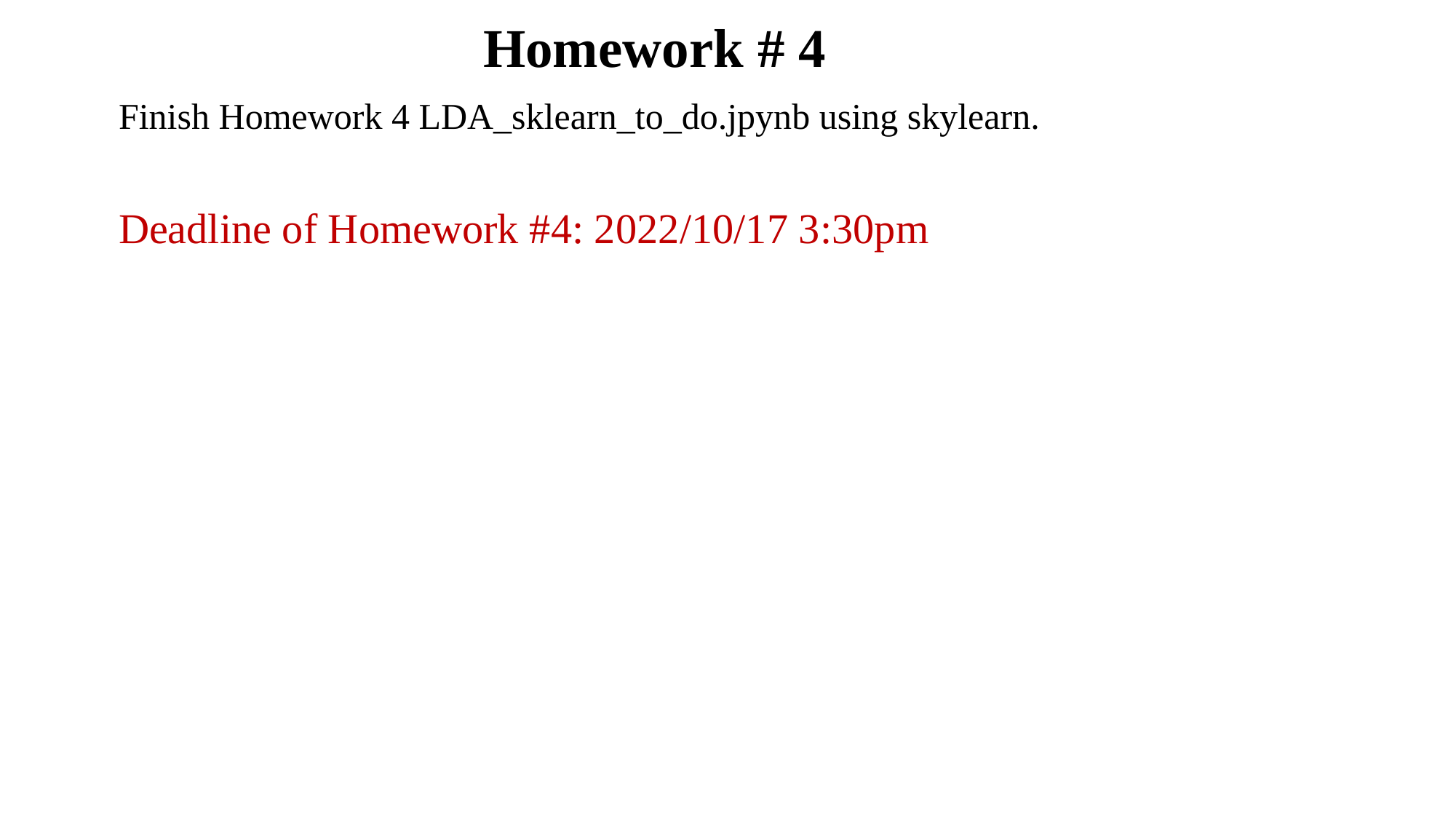

# Homework # 4
Finish Homework 4 LDA_sklearn_to_do.jpynb using skylearn.

Deadline of Homework #4: 2022/10/17 3:30pm